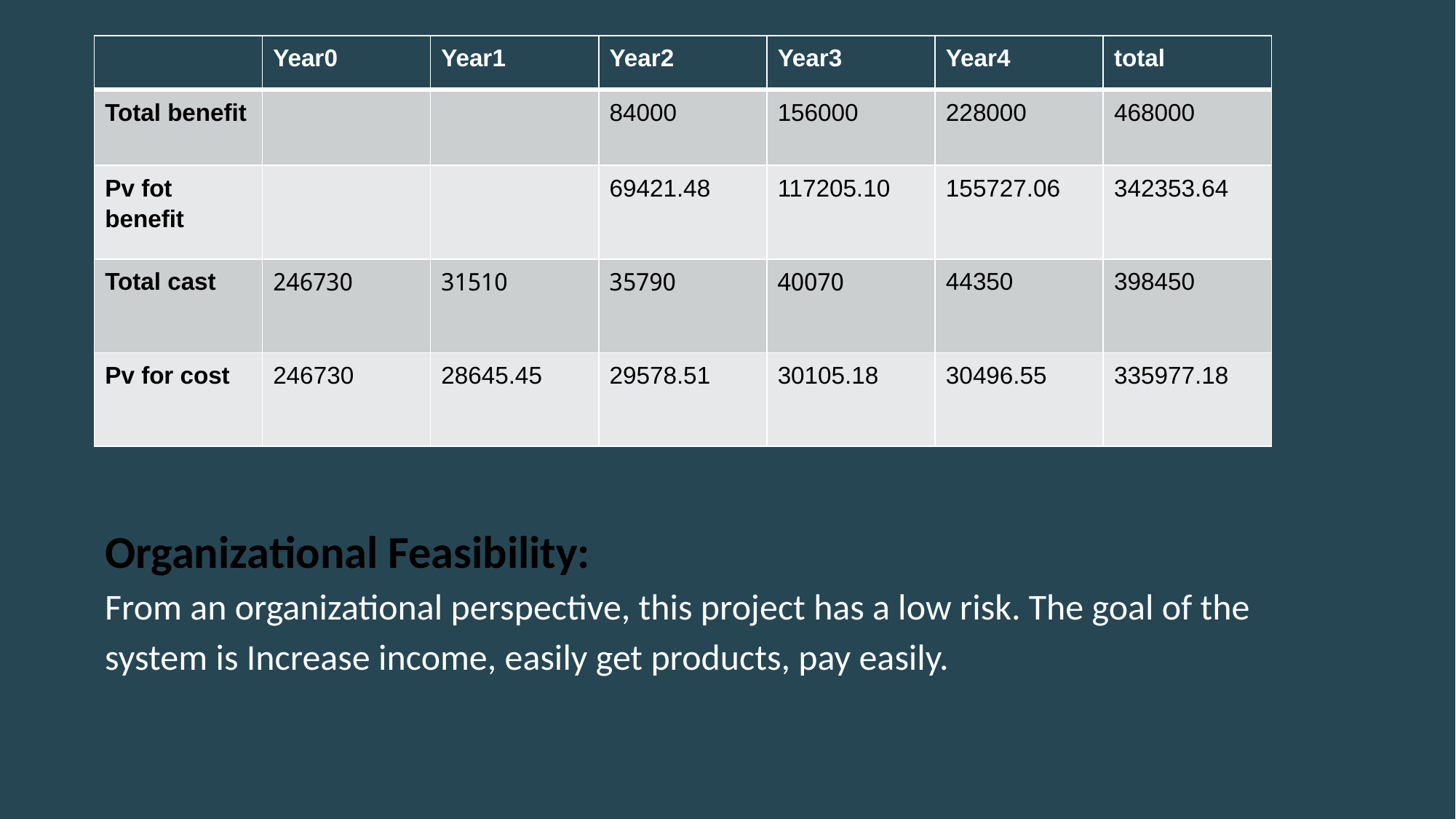

|  | Year0 | Year1 | Year2 | Year3 | Year4 | total |
| --- | --- | --- | --- | --- | --- | --- |
| Total benefit |  |  | 84000 | 156000 | 228000 | 468000 |
| Pv fot benefit |  |  | 69421.48 | 117205.10 | 155727.06 | 342353.64 |
| Total cast | 246730 | 31510 | 35790 | 40070 | 44350 | 398450 |
| Pv for cost | 246730 | 28645.45 | 29578.51 | 30105.18 | 30496.55 | 335977.18 |
Organizational Feasibility:
From an organizational perspective, this project has a low risk. The goal of the system is Increase income, easily get products, pay easily.